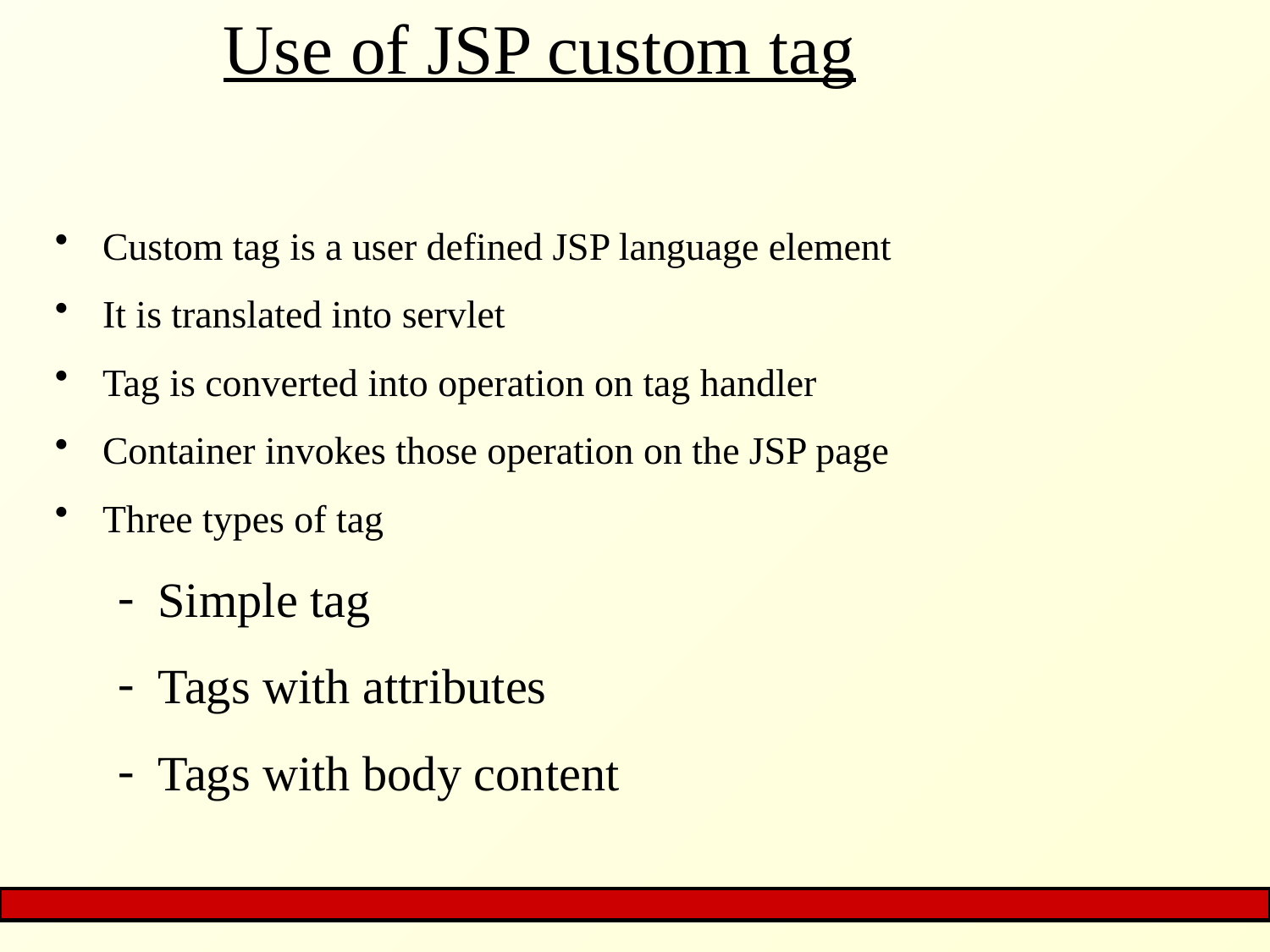

# Use of JSP custom tag
Custom tag is a user defined JSP language element
It is translated into servlet
Tag is converted into operation on tag handler
Container invokes those operation on the JSP page
Three types of tag
Simple tag
Tags with attributes
Tags with body content